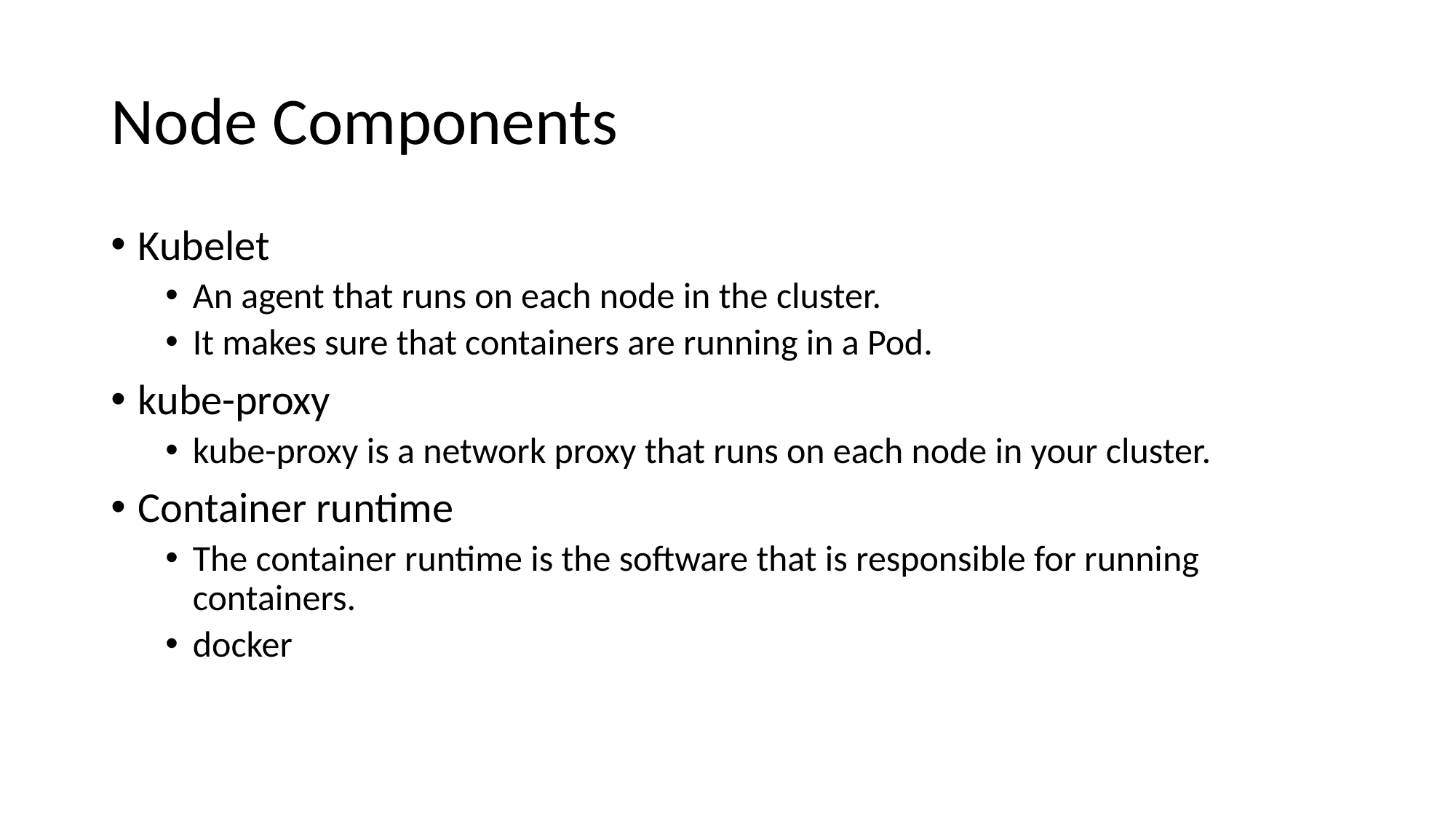

# Node Components
Kubelet
An agent that runs on each node in the cluster.
It makes sure that containers are running in a Pod.
kube-proxy
kube-proxy is a network proxy that runs on each node in your cluster.
Container runtime
The container runtime is the software that is responsible for running containers.
docker